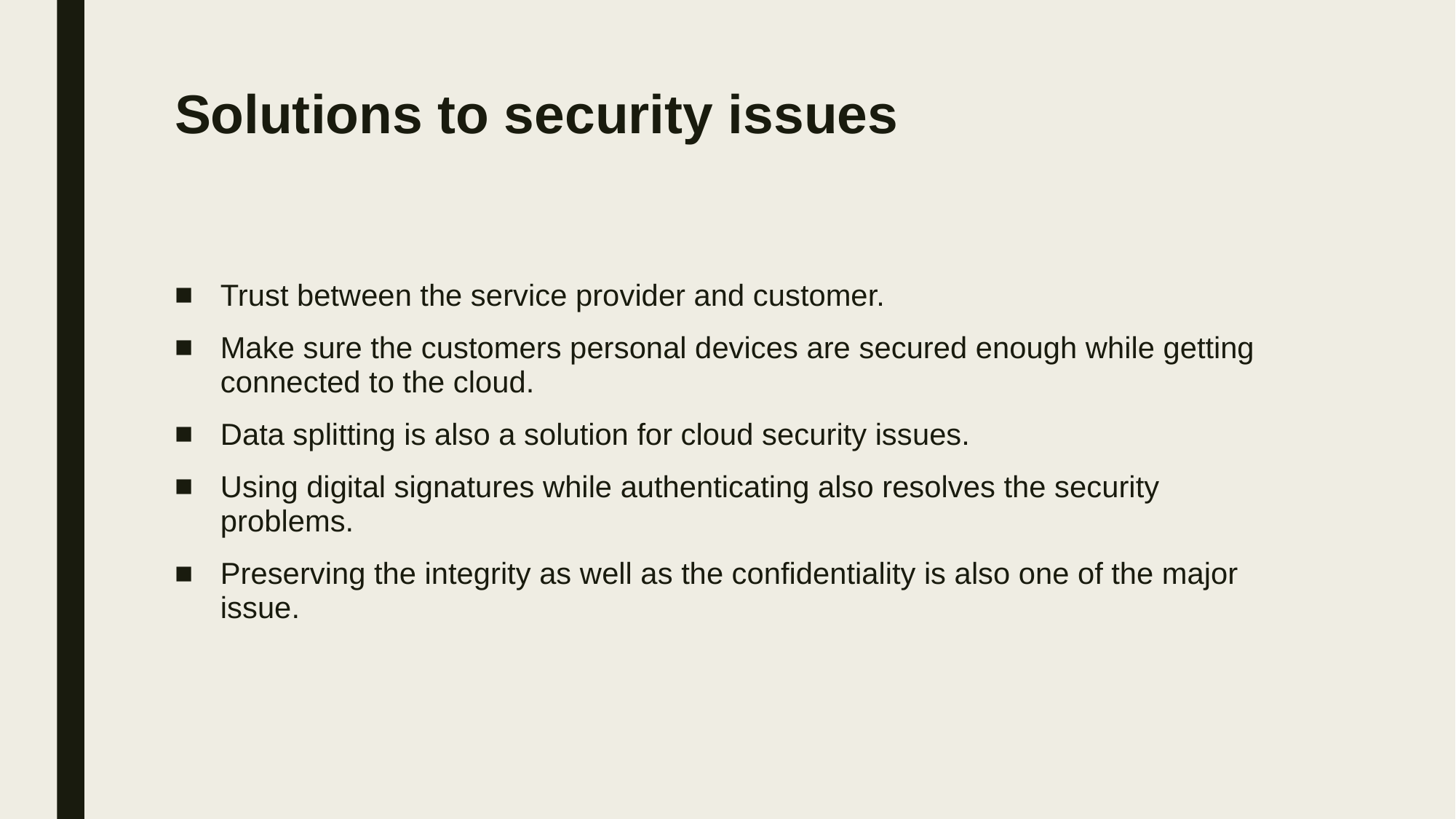

# Solutions to security issues
Trust between the service provider and customer.
Make sure the customers personal devices are secured enough while getting connected to the cloud.
Data splitting is also a solution for cloud security issues.
Using digital signatures while authenticating also resolves the security problems.
Preserving the integrity as well as the confidentiality is also one of the major issue.